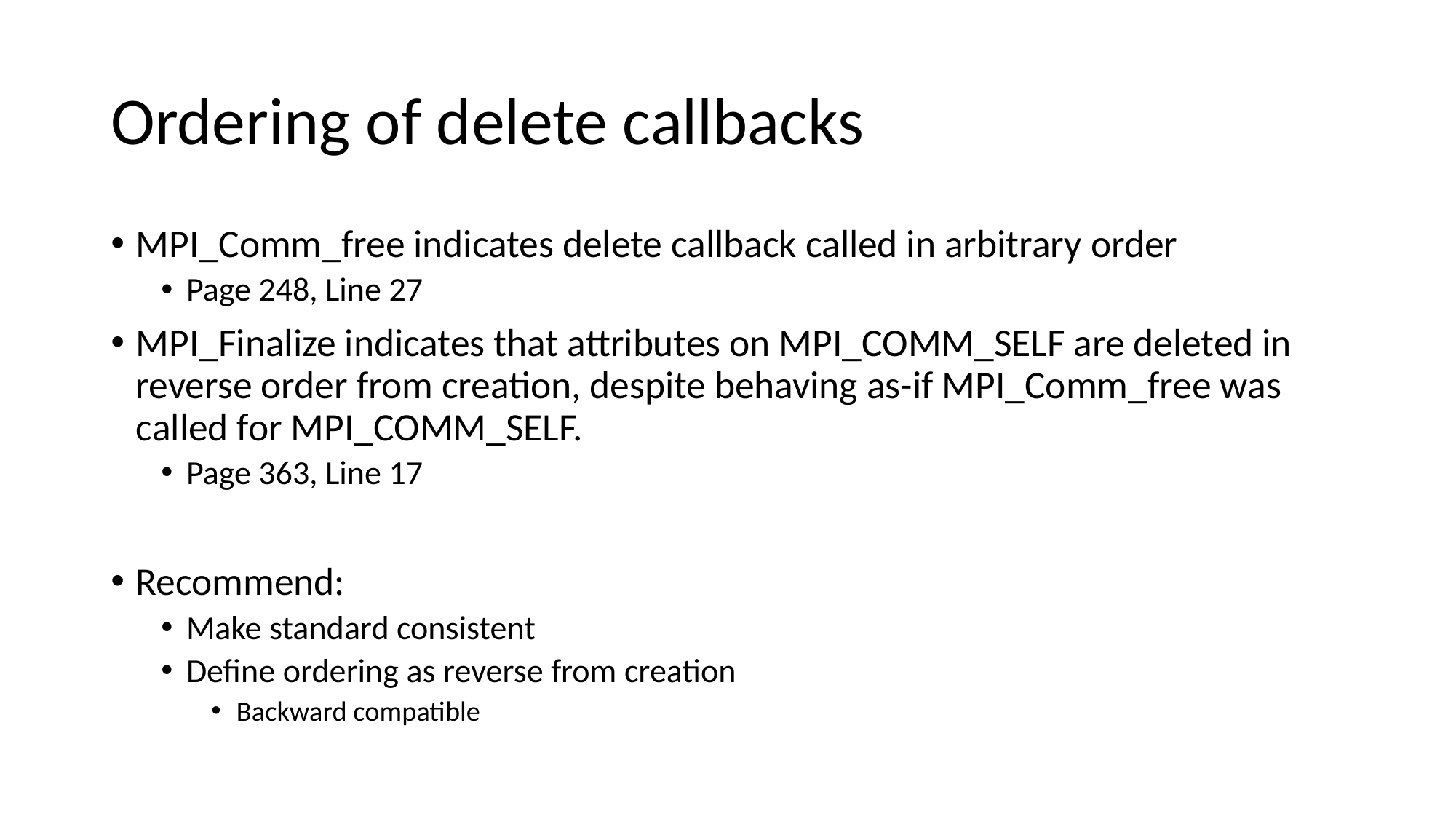

# Ordering of delete callbacks
MPI_Comm_free indicates delete callback called in arbitrary order
Page 248, Line 27
MPI_Finalize indicates that attributes on MPI_COMM_SELF are deleted in reverse order from creation, despite behaving as-if MPI_Comm_free was called for MPI_COMM_SELF.
Page 363, Line 17

Recommend:
Make standard consistent
Define ordering as reverse from creation
Backward compatible